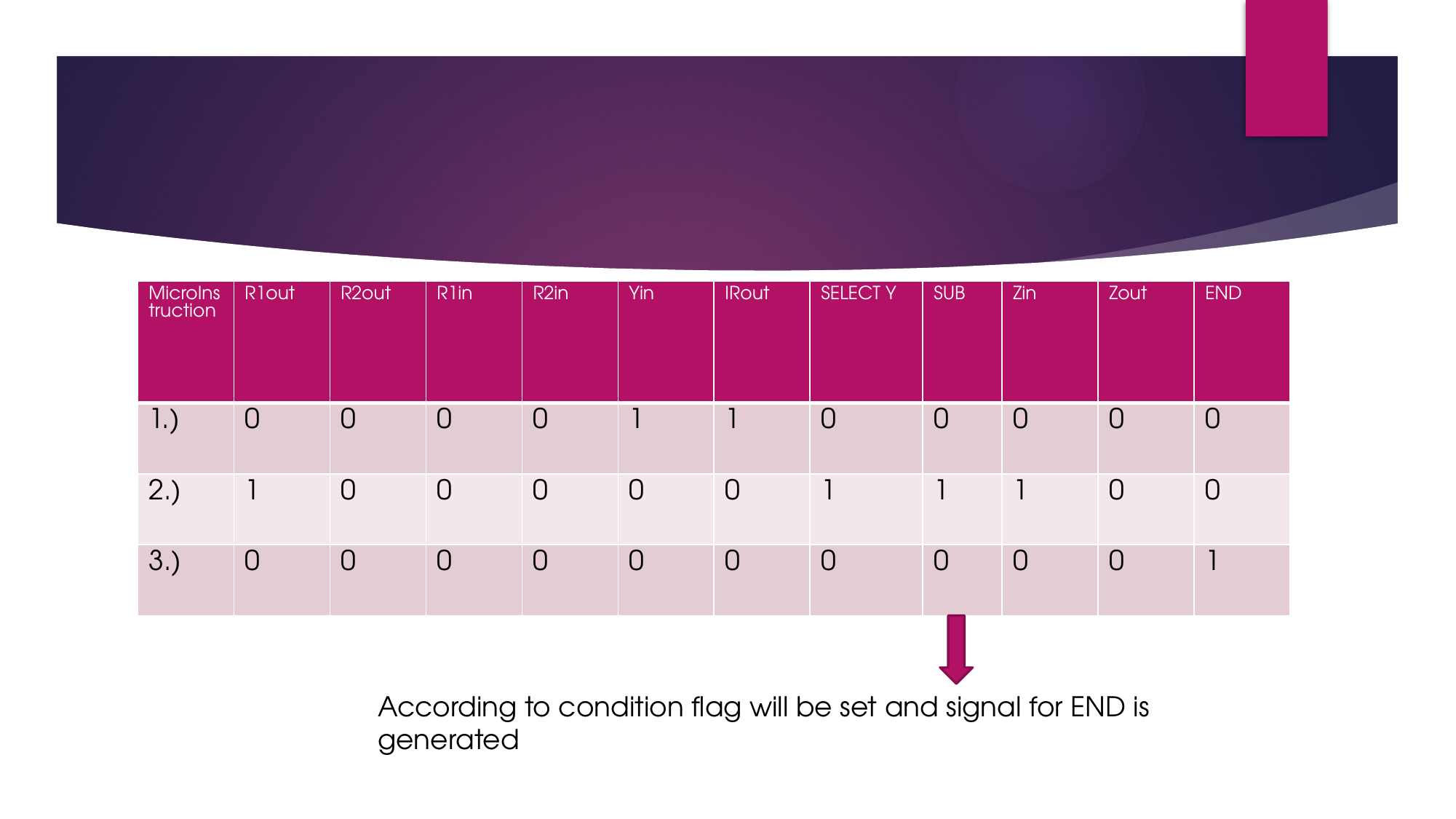

| MicroInstruction | R1out | R2out | R1in | R2in | Yin | IRout | SELECT Y | SUB | Zin | Zout | END |
| --- | --- | --- | --- | --- | --- | --- | --- | --- | --- | --- | --- |
| 1.) | 0 | 0 | 0 | 0 | 1 | 1 | 0 | 0 | 0 | 0 | 0 |
| 2.) | 1 | 0 | 0 | 0 | 0 | 0 | 1 | 1 | 1 | 0 | 0 |
| 3.) | 0 | 0 | 0 | 0 | 0 | 0 | 0 | 0 | 0 | 0 | 1 |

According to condition flag will be set and signal for END is generated